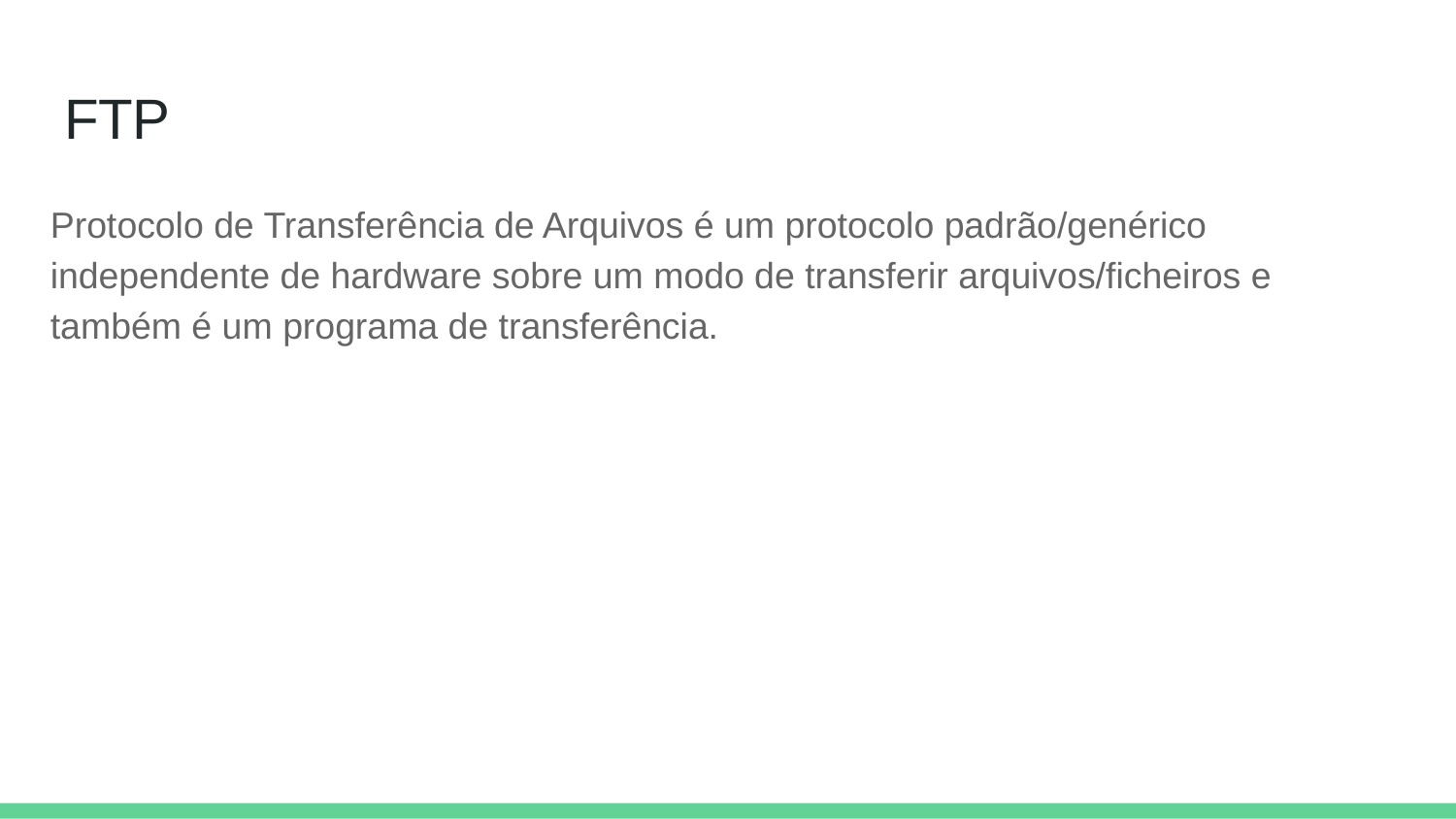

# FTP
Protocolo de Transferência de Arquivos é um protocolo padrão/genérico independente de hardware sobre um modo de transferir arquivos/ficheiros e também é um programa de transferência.